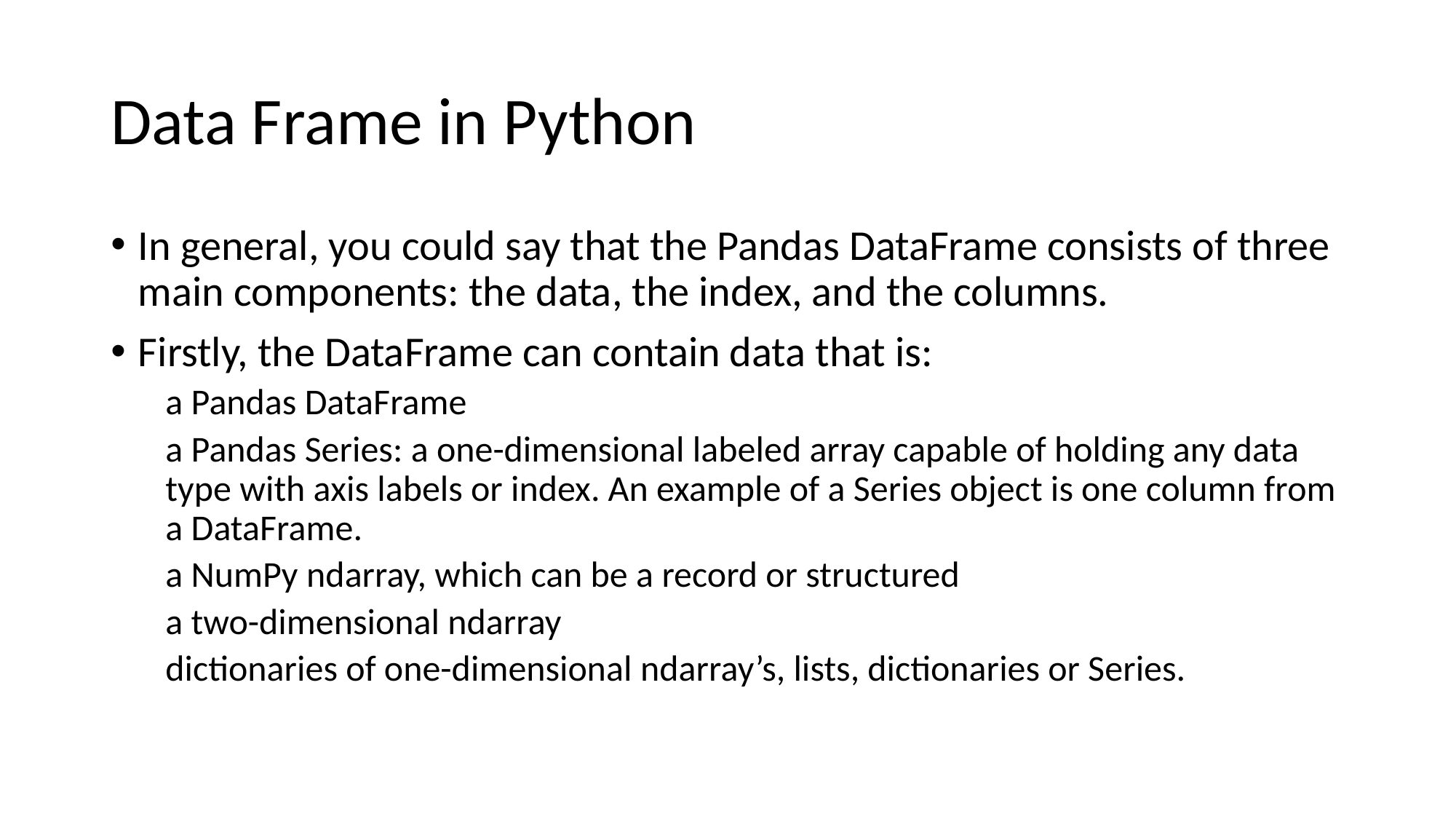

# Data Frame in Python
In general, you could say that the Pandas DataFrame consists of three main components: the data, the index, and the columns.
Firstly, the DataFrame can contain data that is:
a Pandas DataFrame
a Pandas Series: a one-dimensional labeled array capable of holding any data type with axis labels or index. An example of a Series object is one column from a DataFrame.
a NumPy ndarray, which can be a record or structured
a two-dimensional ndarray
dictionaries of one-dimensional ndarray’s, lists, dictionaries or Series.